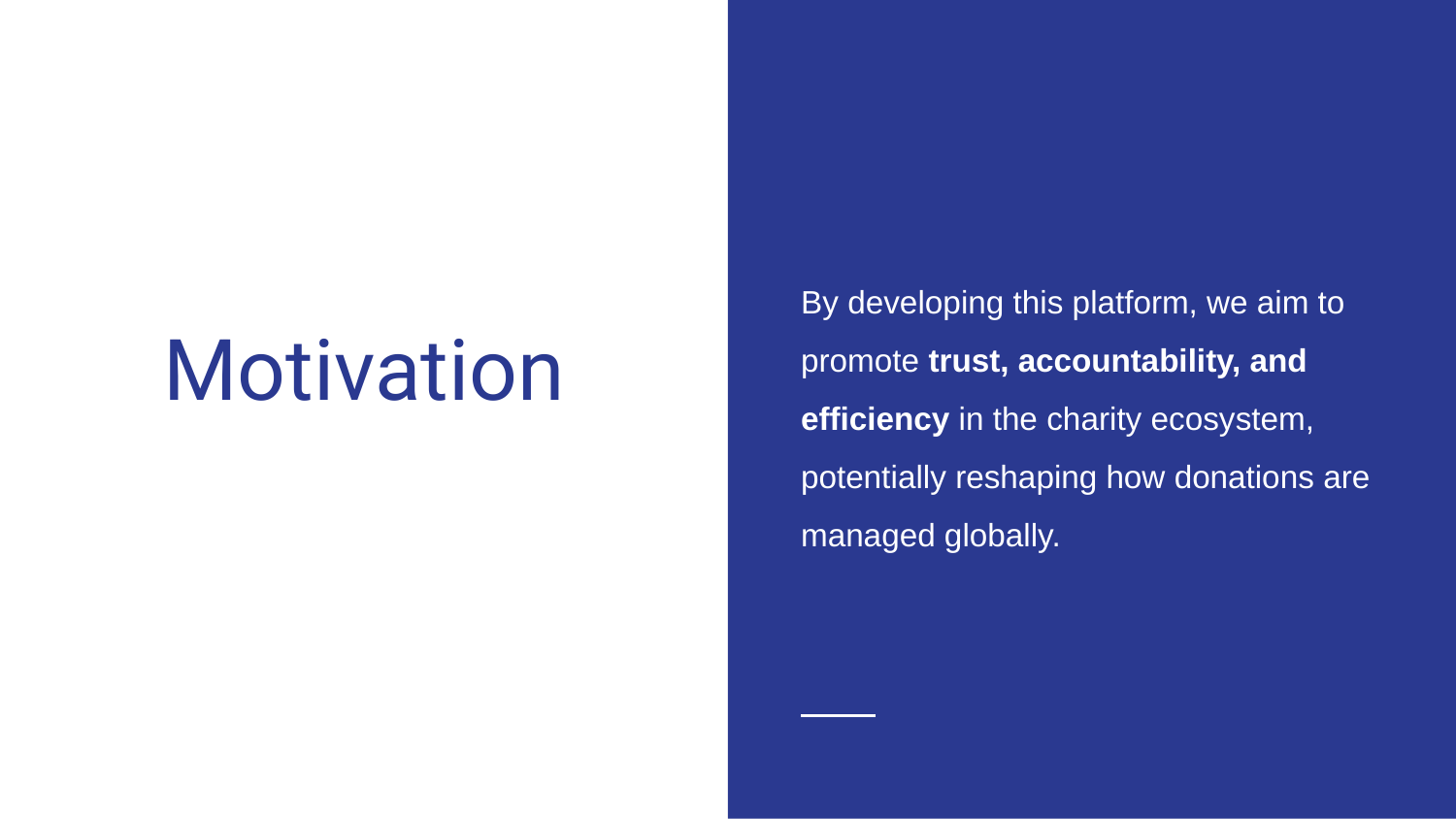

By developing this platform, we aim to promote trust, accountability, and efficiency in the charity ecosystem, potentially reshaping how donations are managed globally.
# Motivation